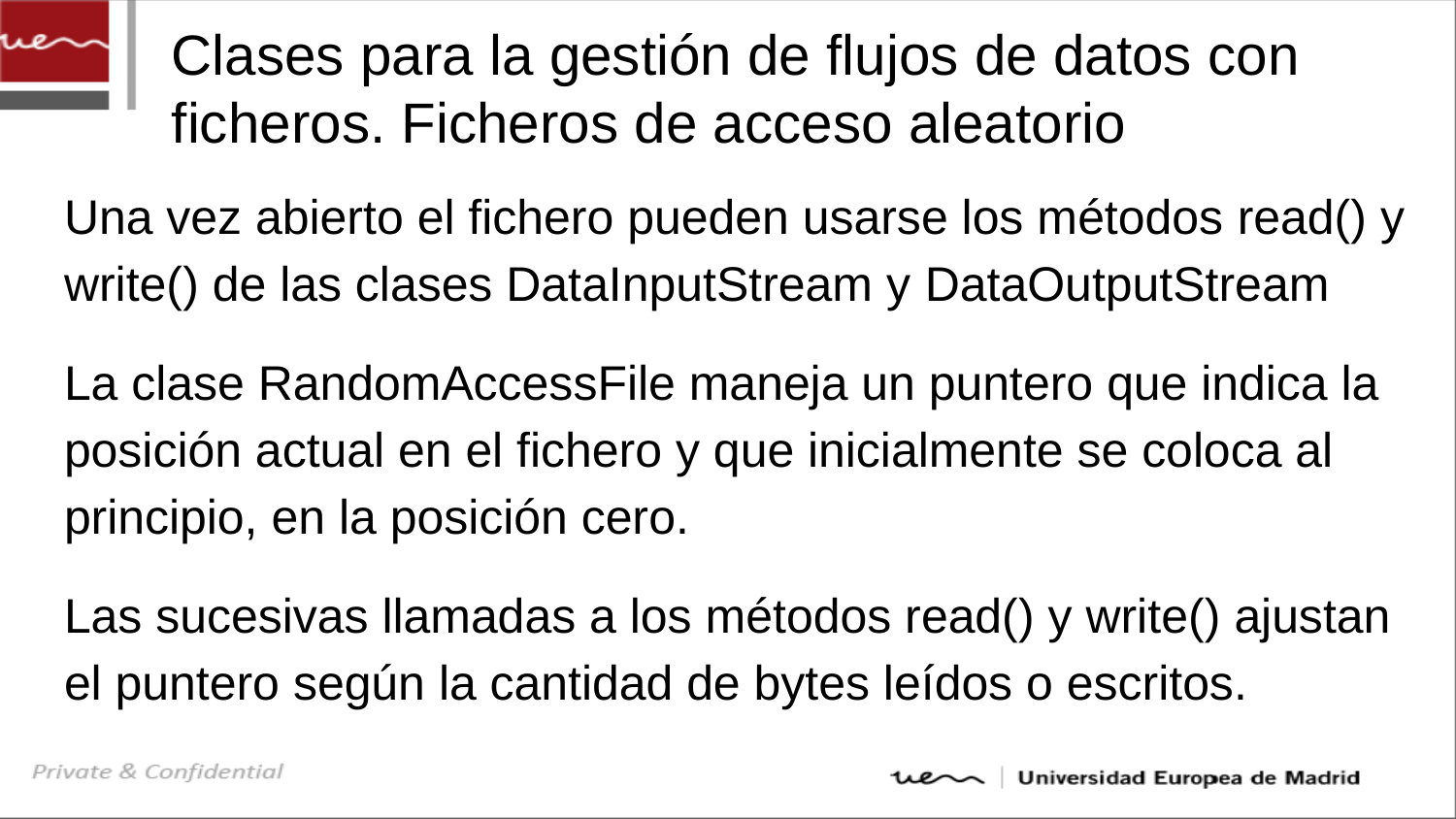

# Clases para la gestión de flujos de datos con ficheros. Ficheros de acceso aleatorio
Una vez abierto el fichero pueden usarse los métodos read() y write() de las clases DataInputStream y DataOutputStream
La clase RandomAccessFile maneja un puntero que indica la posición actual en el fichero y que inicialmente se coloca al principio, en la posición cero.
Las sucesivas llamadas a los métodos read() y write() ajustan el puntero según la cantidad de bytes leídos o escritos.